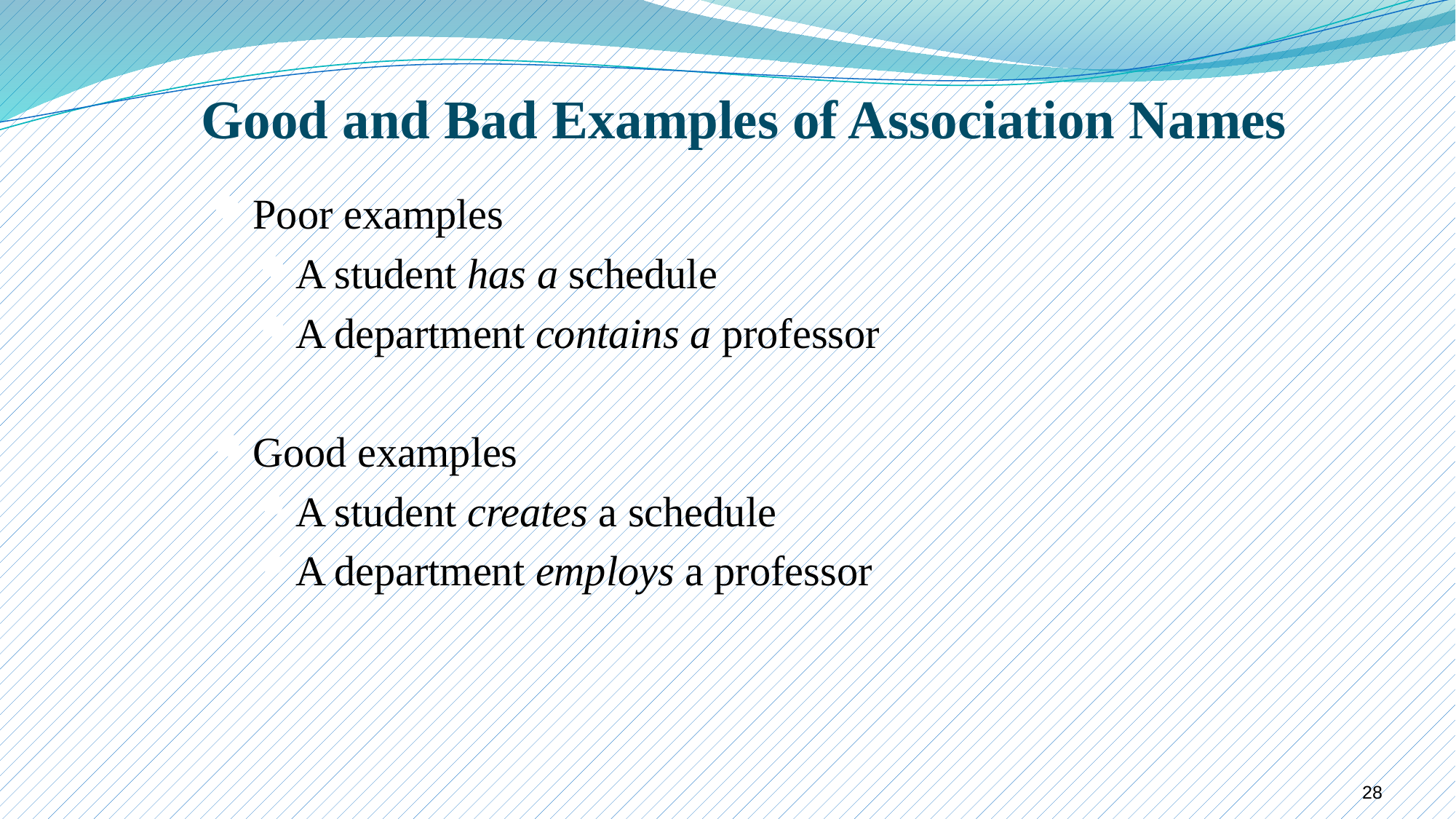

Poor examples
A student has a schedule
A department contains a professor

Good examples
A student creates a schedule
A department employs a professor
# Good and Bad Examples of Association Names
28